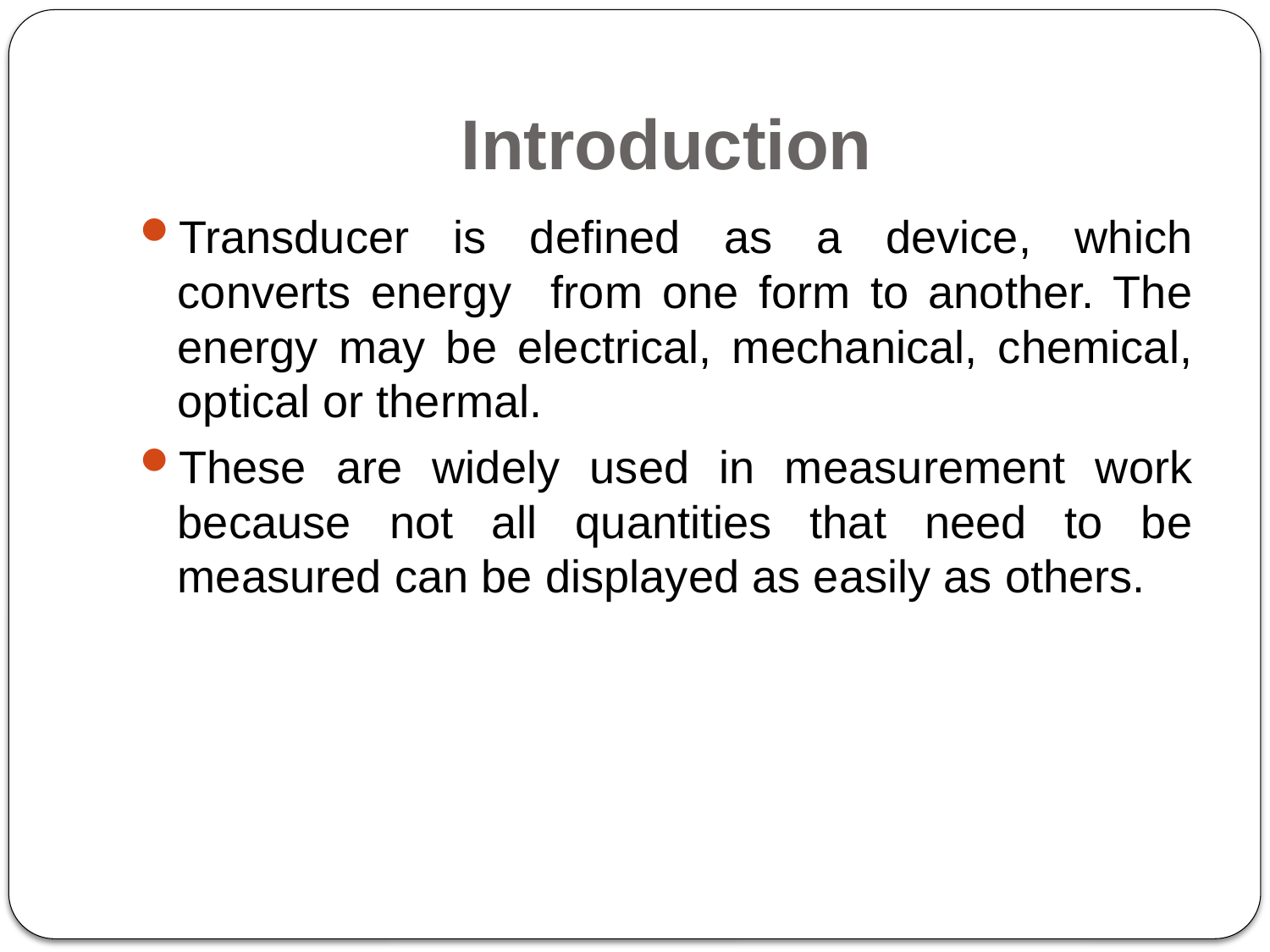

# Introduction
Transducer is defined as a device, which converts energy  from one form to another. The energy may be electrical, mechanical, chemical, optical or thermal.
These are widely used in measurement work because not all quantities that need to be measured can be displayed as easily as others.